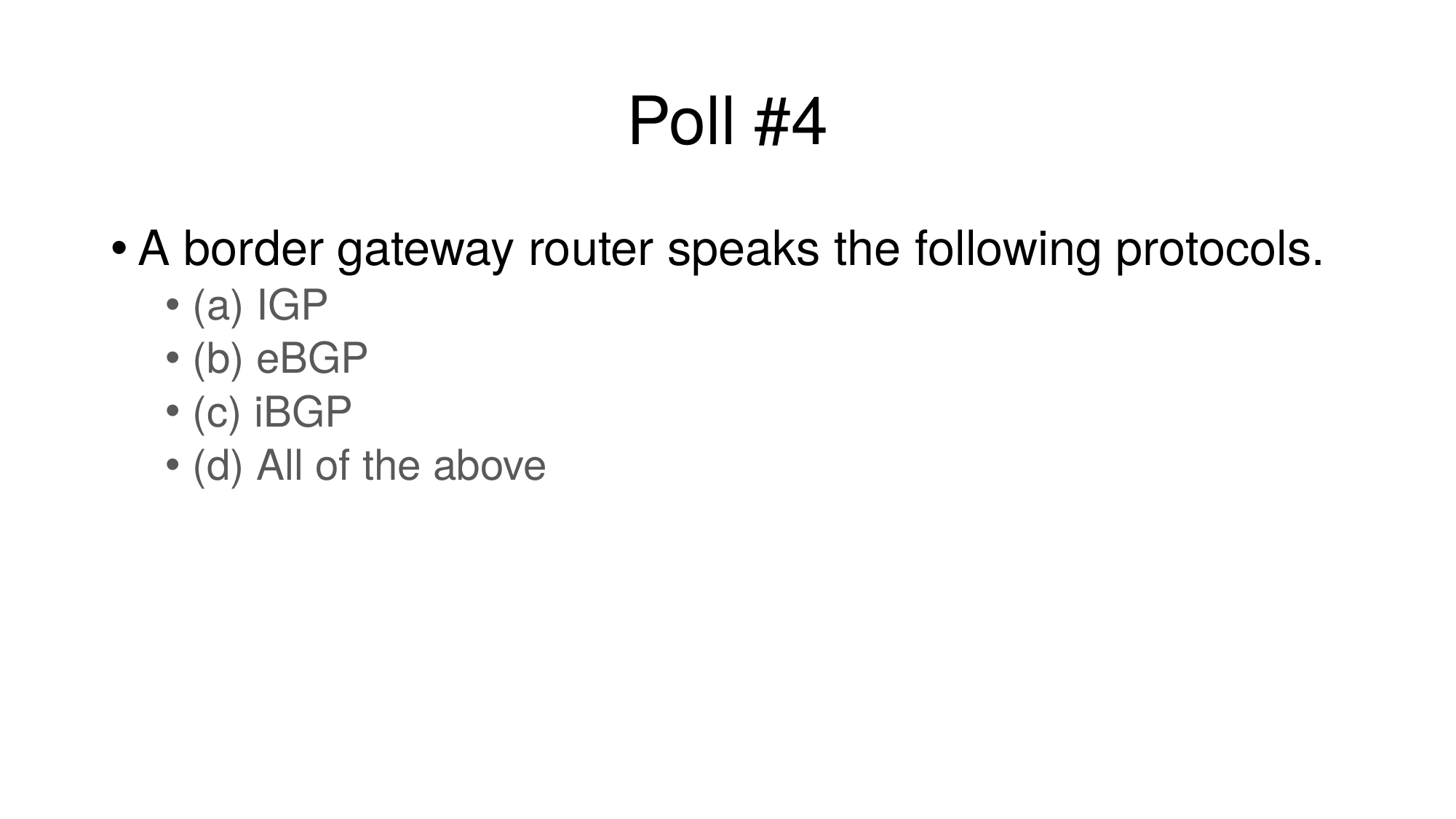

# Poll #4
A border gateway router speaks the following protocols.
(a) IGP
(b) eBGP
(c) iBGP
(d) All of the above